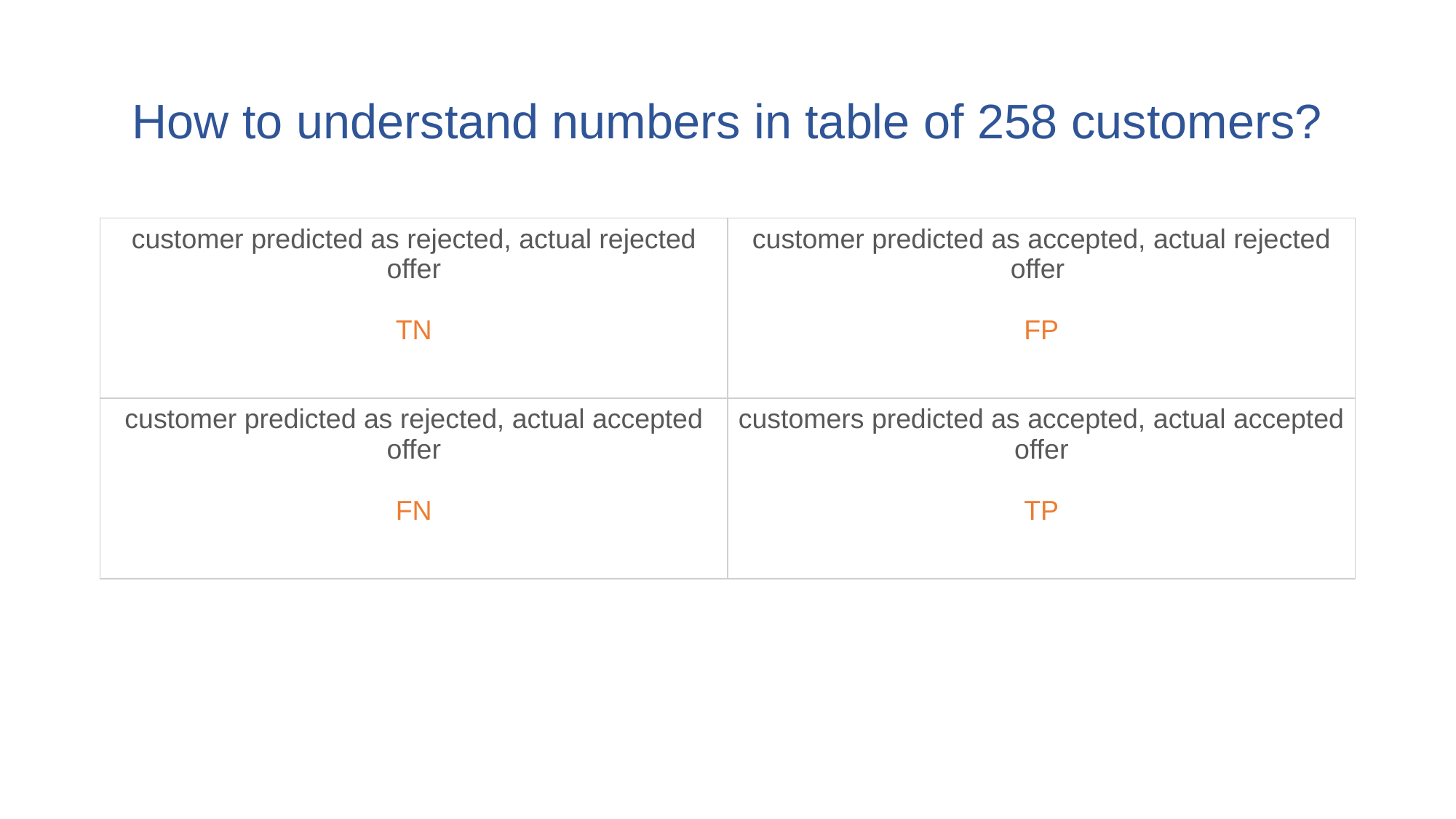

# How to understand numbers in table of 258 customers?
| customer predicted as rejected, actual rejected offer TN | customer predicted as accepted, actual rejected offer FP |
| --- | --- |
| customer predicted as rejected, actual accepted offer FN | customers predicted as accepted, actual accepted offer TP |